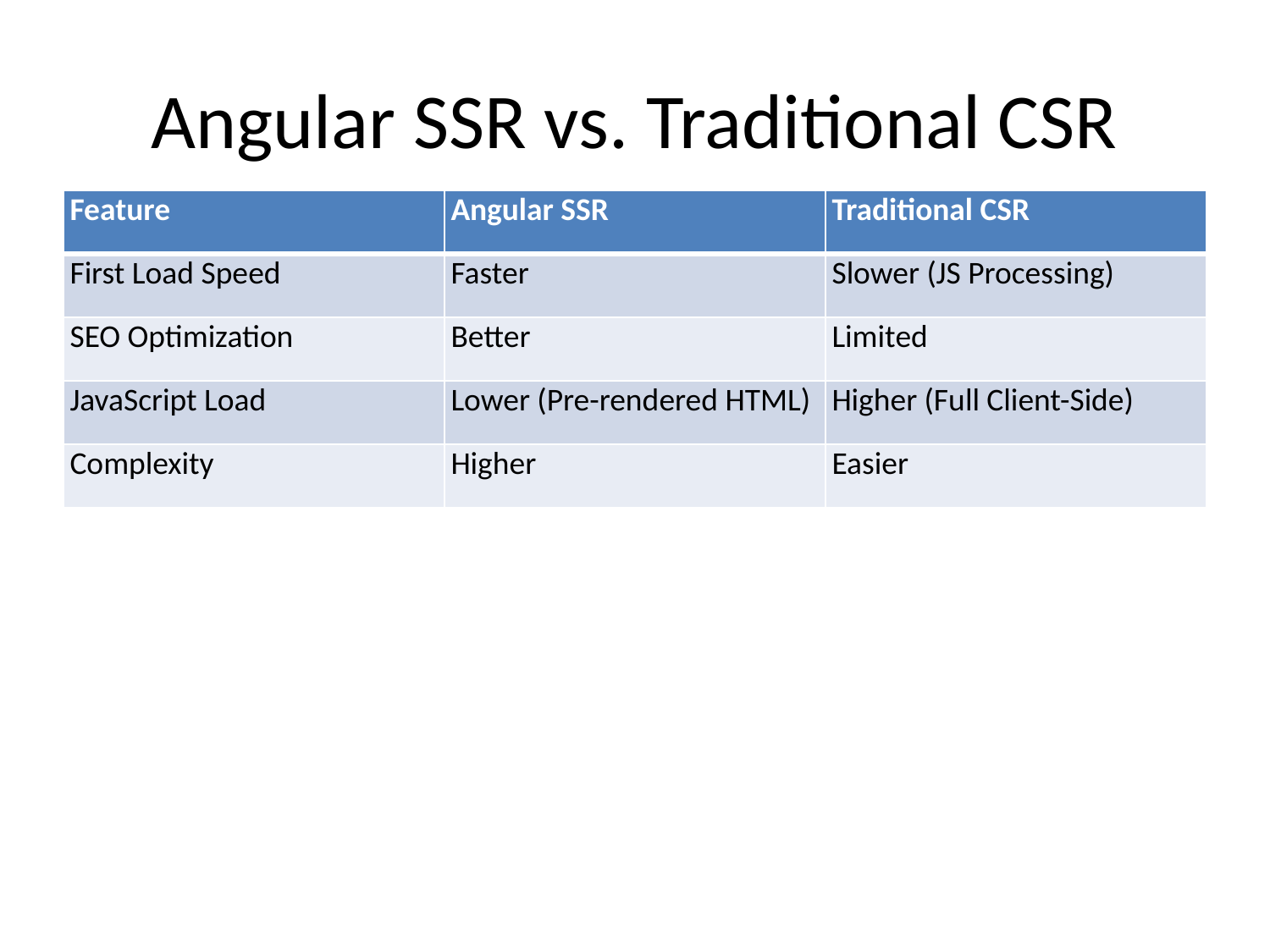

# Angular SSR vs. Traditional CSR
| Feature | Angular SSR | Traditional CSR |
| --- | --- | --- |
| First Load Speed | Faster | Slower (JS Processing) |
| SEO Optimization | Better | Limited |
| JavaScript Load | Lower (Pre-rendered HTML) | Higher (Full Client-Side) |
| Complexity | Higher | Easier |